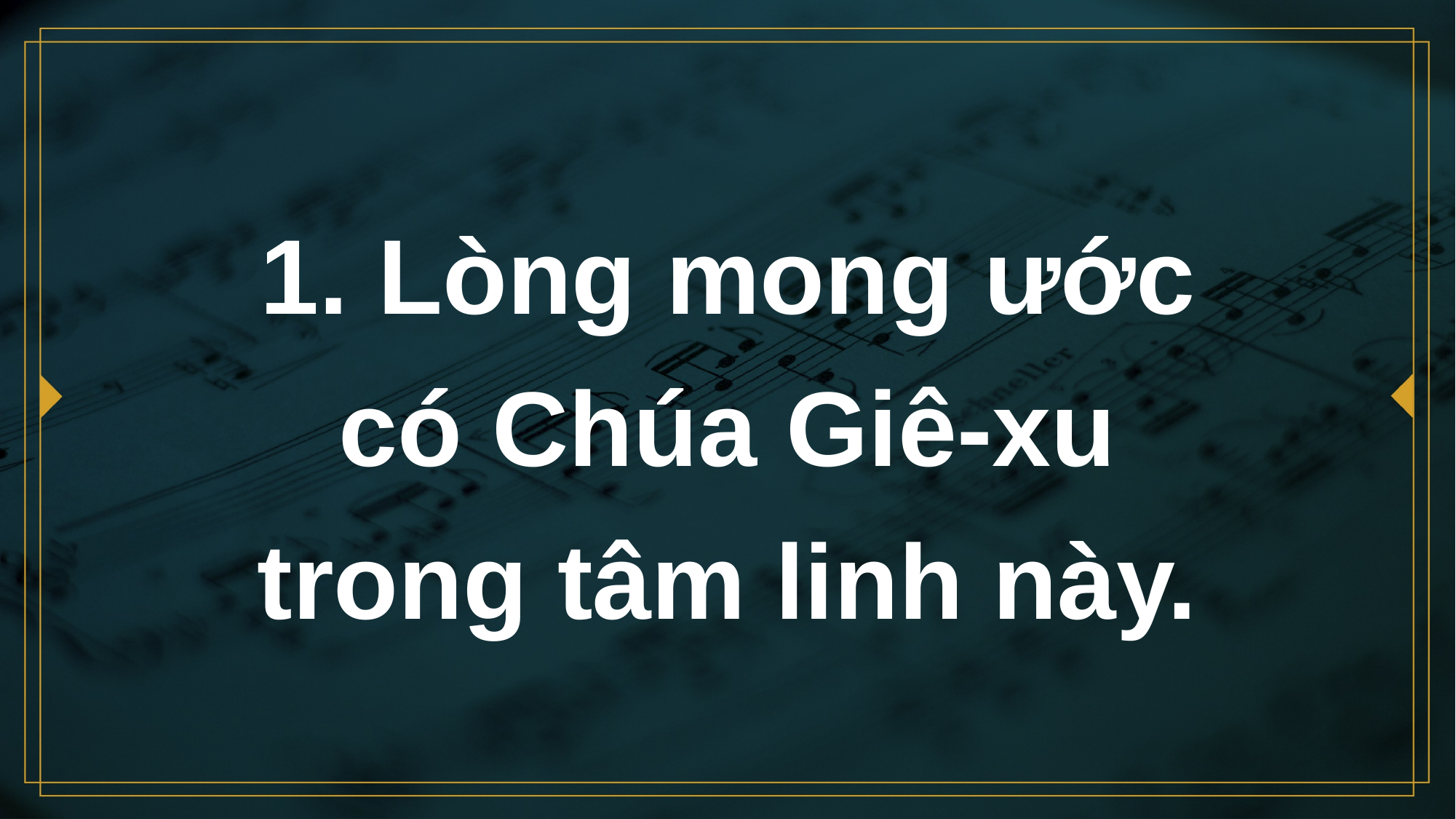

# 1. Lòng mong ước có Chúa Giê-xu trong tâm linh này.